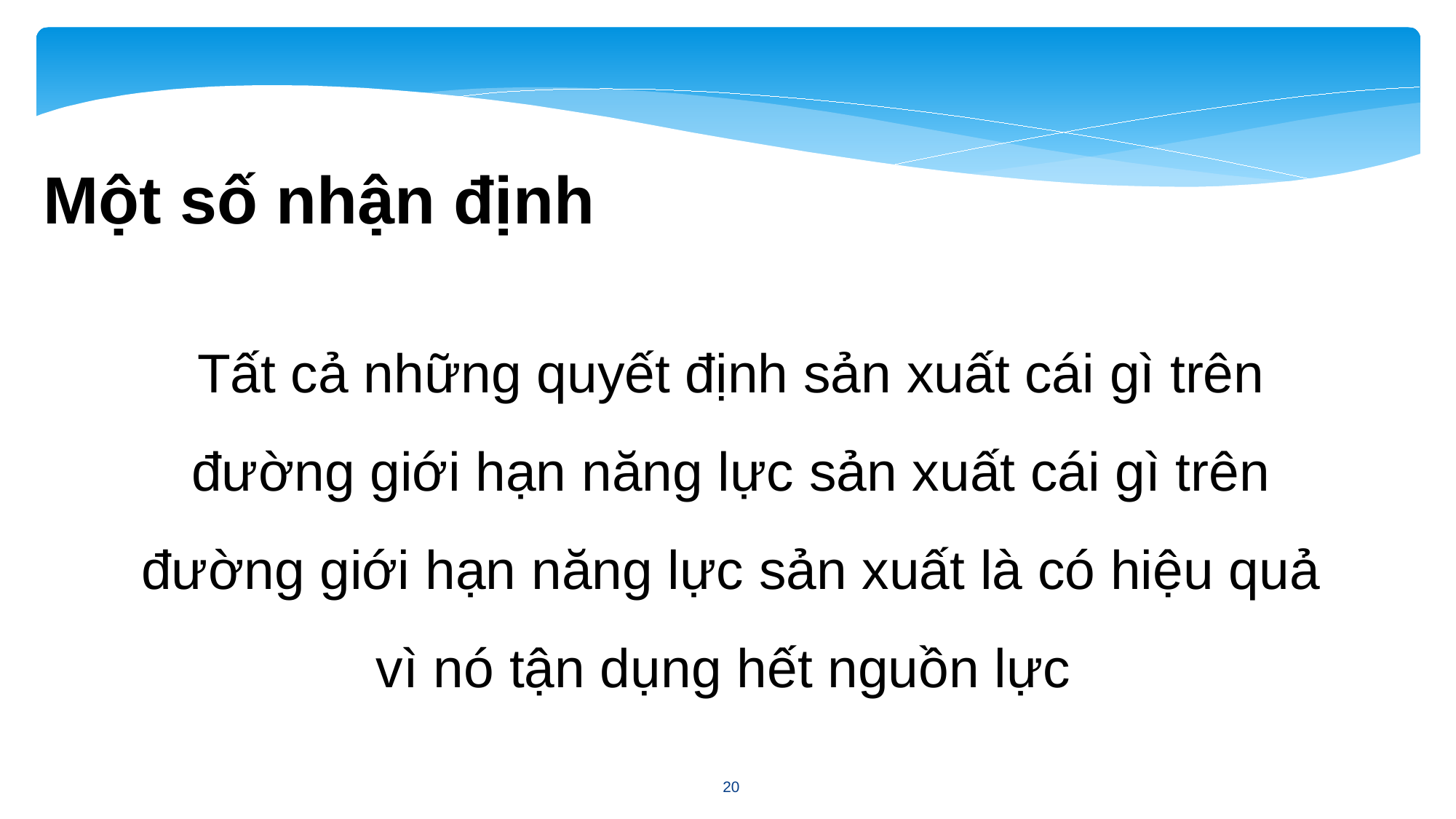

Một số nhận định
Tất cả những quyết định sản xuất cái gì trên đường giới hạn năng lực sản xuất cái gì trên đường giới hạn năng lực sản xuất là có hiệu quả vì nó tận dụng hết nguồn lực
20